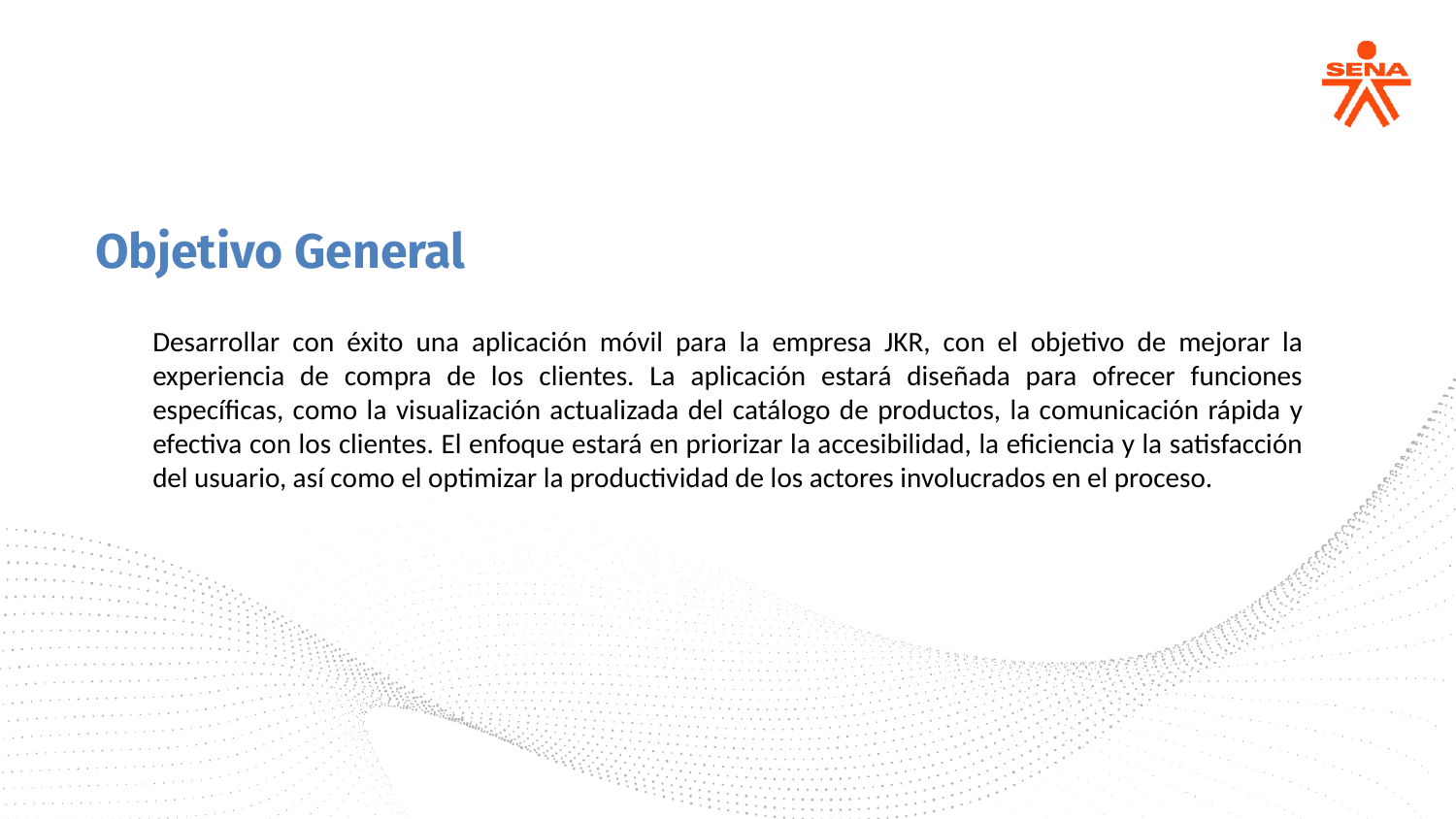

Objetivo General
Desarrollar con éxito una aplicación móvil para la empresa JKR, con el objetivo de mejorar la experiencia de compra de los clientes. La aplicación estará diseñada para ofrecer funciones específicas, como la visualización actualizada del catálogo de productos, la comunicación rápida y efectiva con los clientes. El enfoque estará en priorizar la accesibilidad, la eficiencia y la satisfacción del usuario, así como el optimizar la productividad de los actores involucrados en el proceso.